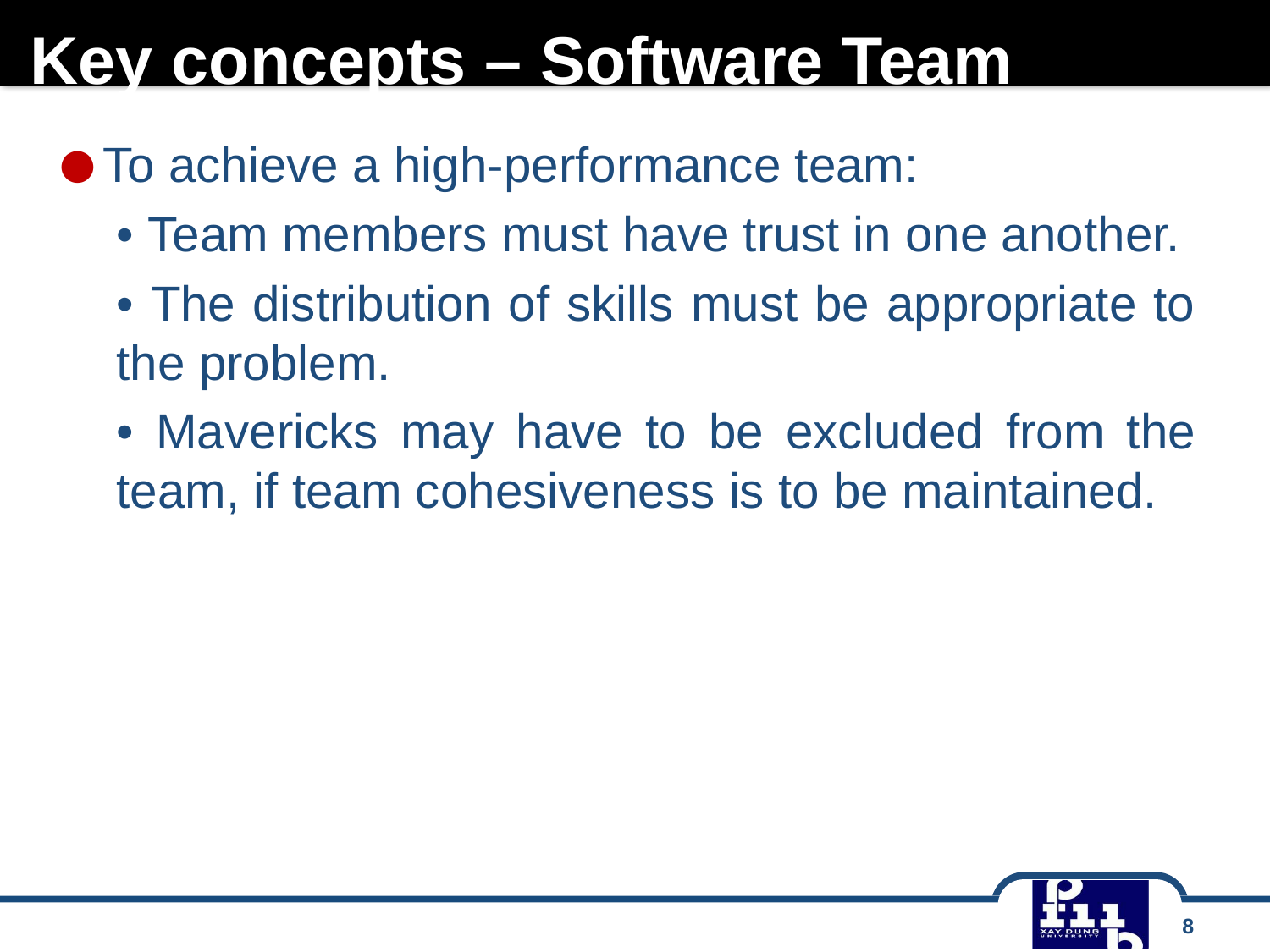

# Key concepts – Software Team
To achieve a high-performance team:
• Team members must have trust in one another.
• The distribution of skills must be appropriate to the problem.
• Mavericks may have to be excluded from the team, if team cohesiveness is to be maintained.

8